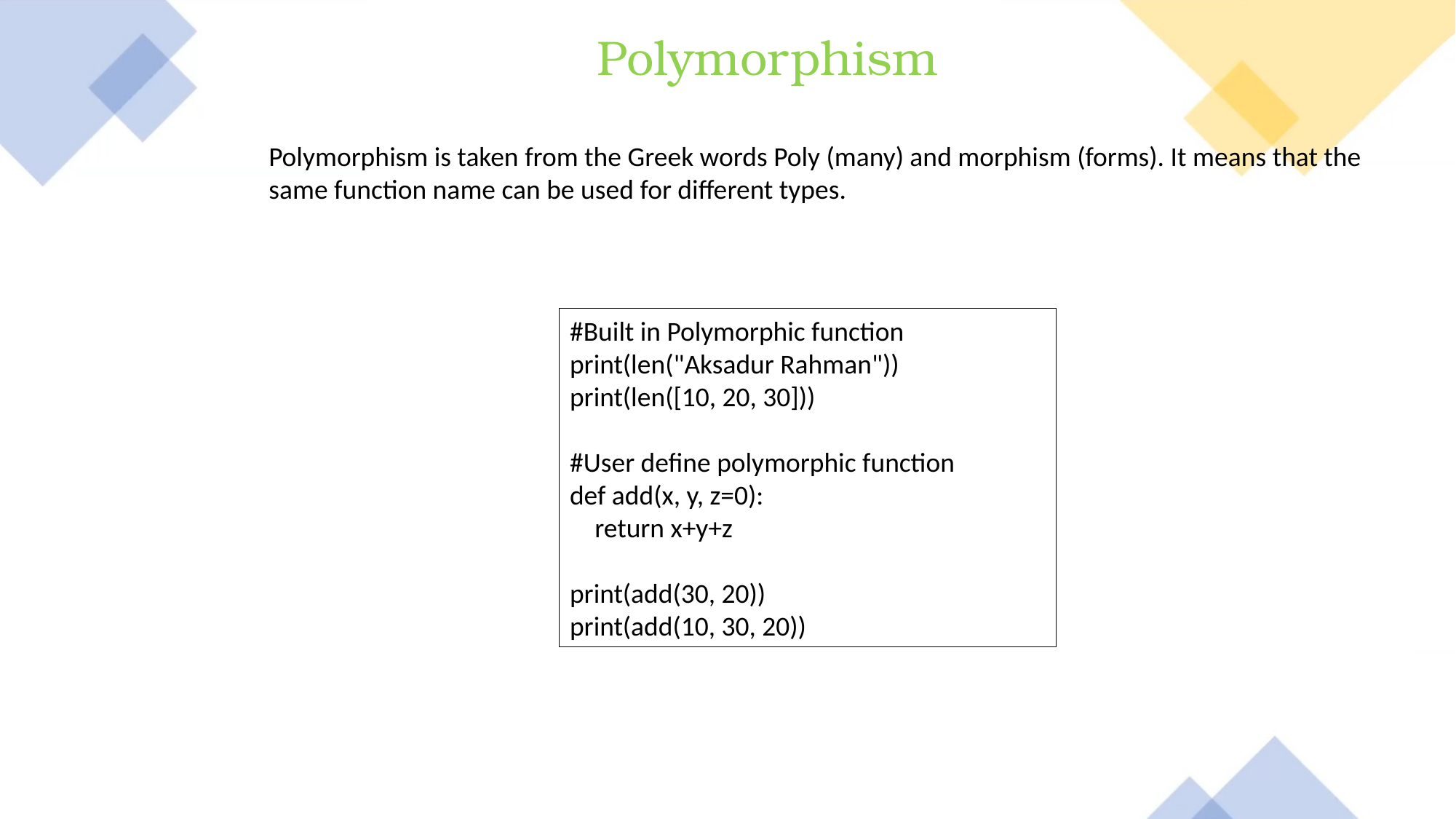

Polymorphism
Polymorphism is taken from the Greek words Poly (many) and morphism (forms). It means that the same function name can be used for different types.
#Built in Polymorphic function
print(len("Aksadur Rahman"))
print(len([10, 20, 30]))

#User define polymorphic function
def add(x, y, z=0):
    return x+y+z

print(add(30, 20))
print(add(10, 30, 20))